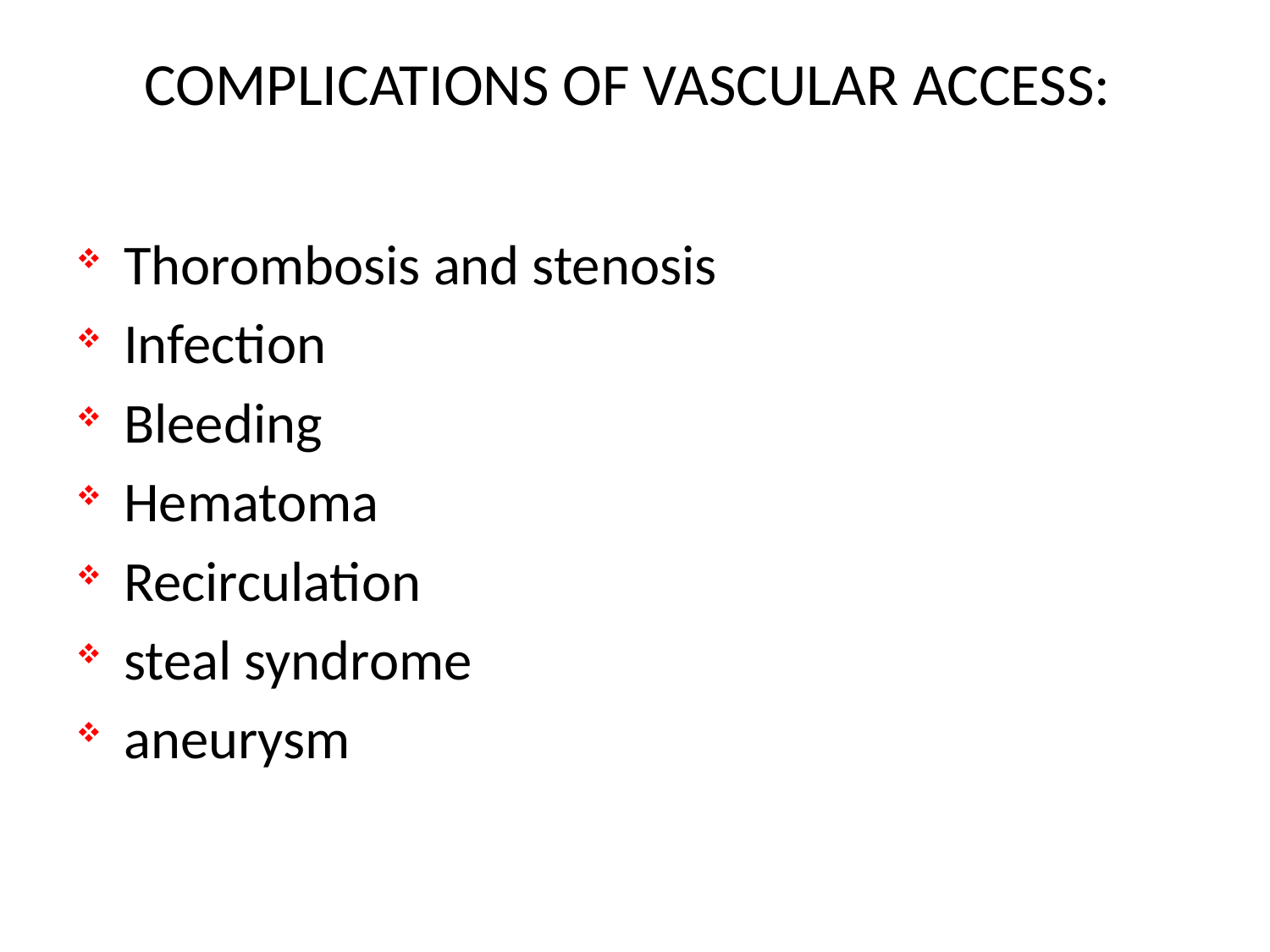

# COMPLICATIONS OF VASCULAR ACCESS:
Thorombosis and stenosis
Infection
Bleeding
Hematoma
Recirculation
steal syndrome
aneurysm